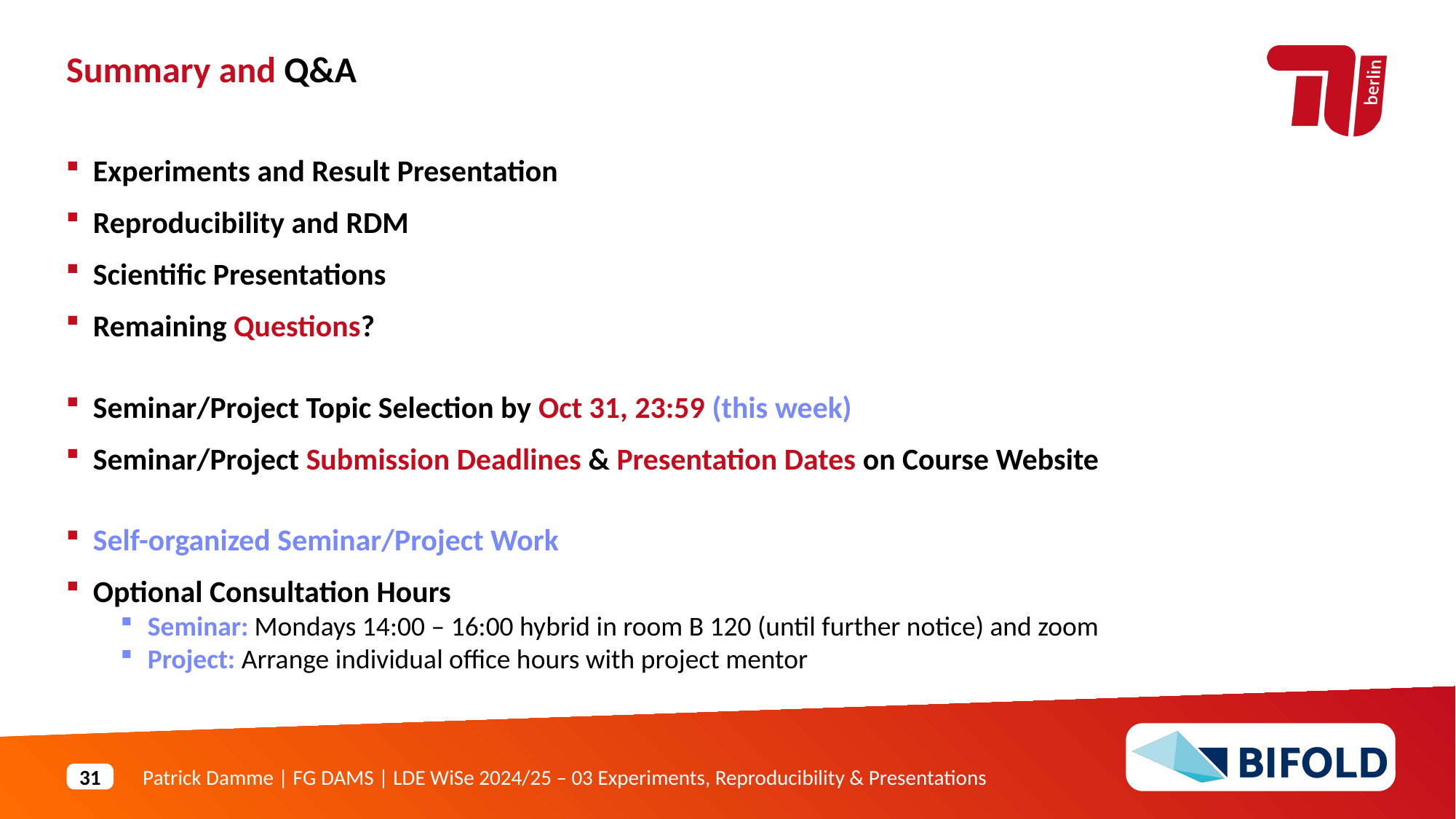

Summary and Q&A
Experiments and Result Presentation
Reproducibility and RDM
Scientific Presentations
Remaining Questions?

Seminar/Project Topic Selection by Oct 31, 23:59 (this week)
Seminar/Project Submission Deadlines & Presentation Dates on Course Website

Self-organized Seminar/Project Work
Optional Consultation Hours
Seminar: Mondays 14:00 – 16:00 hybrid in room B 120 (until further notice) and zoom
Project: Arrange individual office hours with project mentor